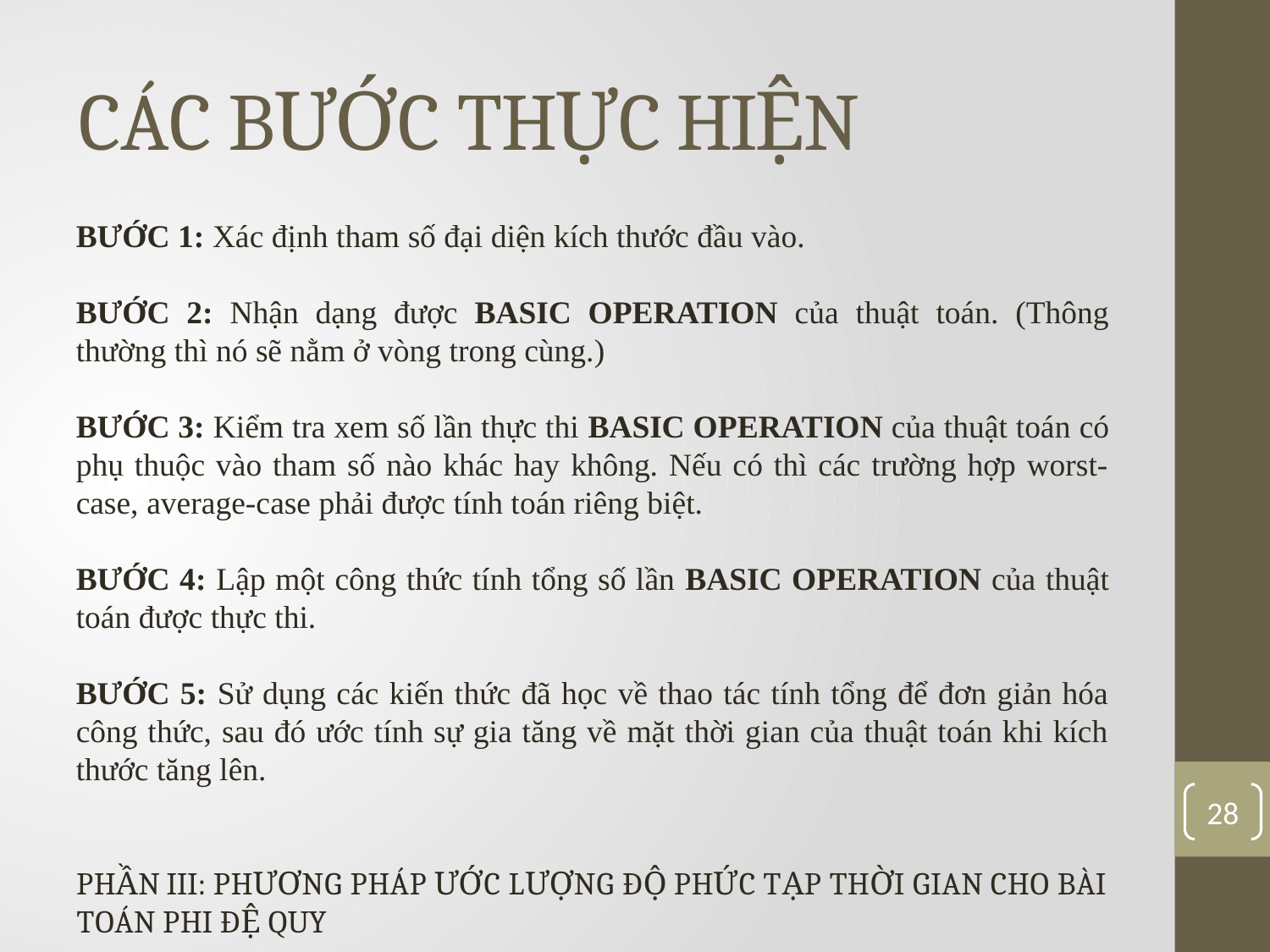

# CÁC BƯỚC THỰC HIỆN
BƯỚC 1: Xác định tham số đại diện kích thước đầu vào.

BƯỚC 2: Nhận dạng được BASIC OPERATION của thuật toán. (Thông thường thì nó sẽ nằm ở vòng trong cùng.)

BƯỚC 3: Kiểm tra xem số lần thực thi BASIC OPERATION của thuật toán có phụ thuộc vào tham số nào khác hay không. Nếu có thì các trường hợp worst-case, average-case phải được tính toán riêng biệt.

BƯỚC 4: Lập một công thức tính tổng số lần BASIC OPERATION của thuật toán được thực thi.

BƯỚC 5: Sử dụng các kiến thức đã học về thao tác tính tổng để đơn giản hóa công thức, sau đó ước tính sự gia tăng về mặt thời gian của thuật toán khi kích thước tăng lên.

28
PHẦN III: PHƯƠNG PHÁP ƯỚC LƯỢNG ĐỘ PHỨC TẠP THỜI GIAN CHO BÀI TOÁN PHI ĐỆ QUY